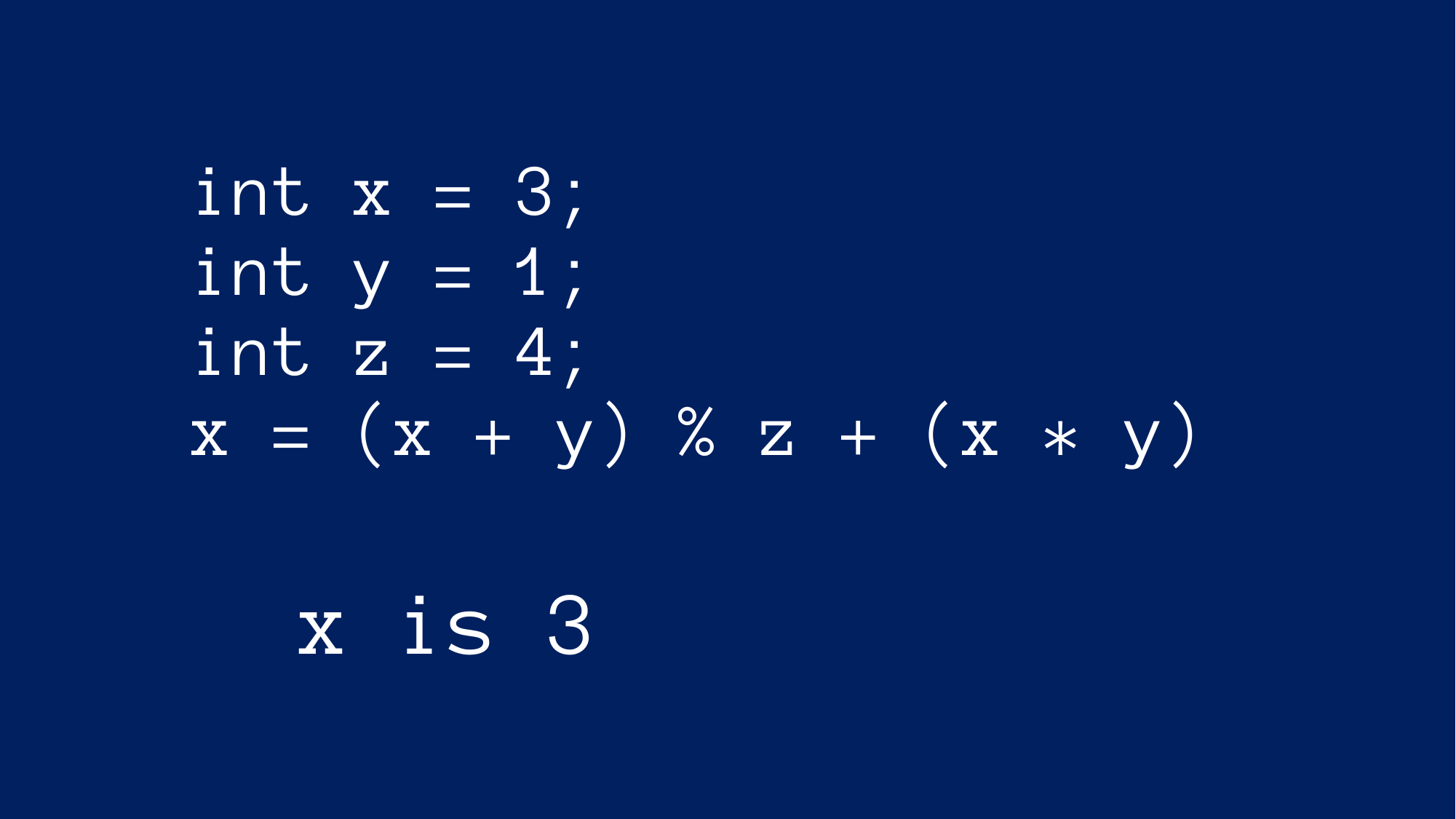

# int x = 3; int y = 1; int z = 4; x = (x + y) % z + (x * y)

x is 3